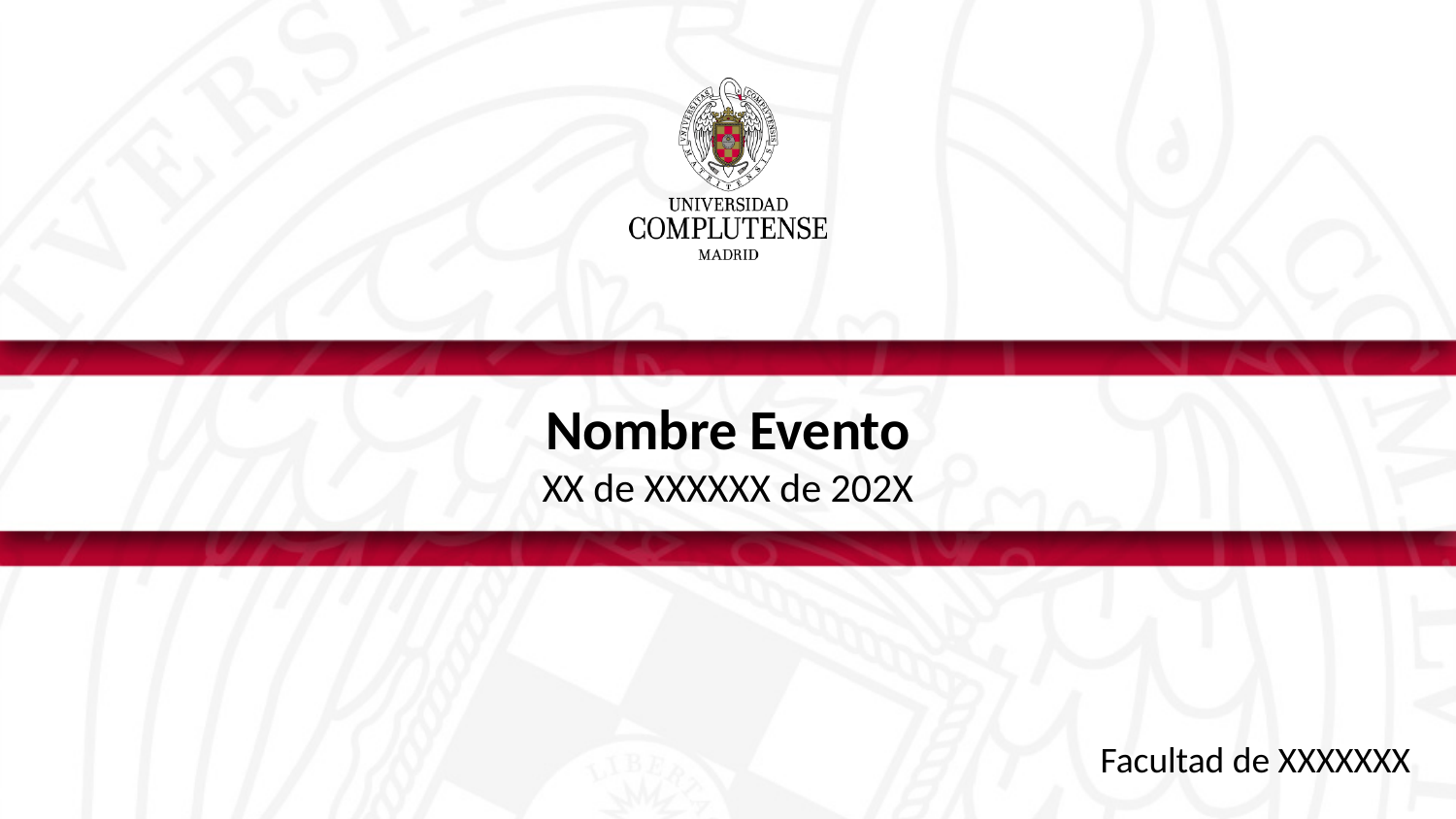

Nombre Evento
XX de XXXXXX de 202X
Facultad de XXXXXXX